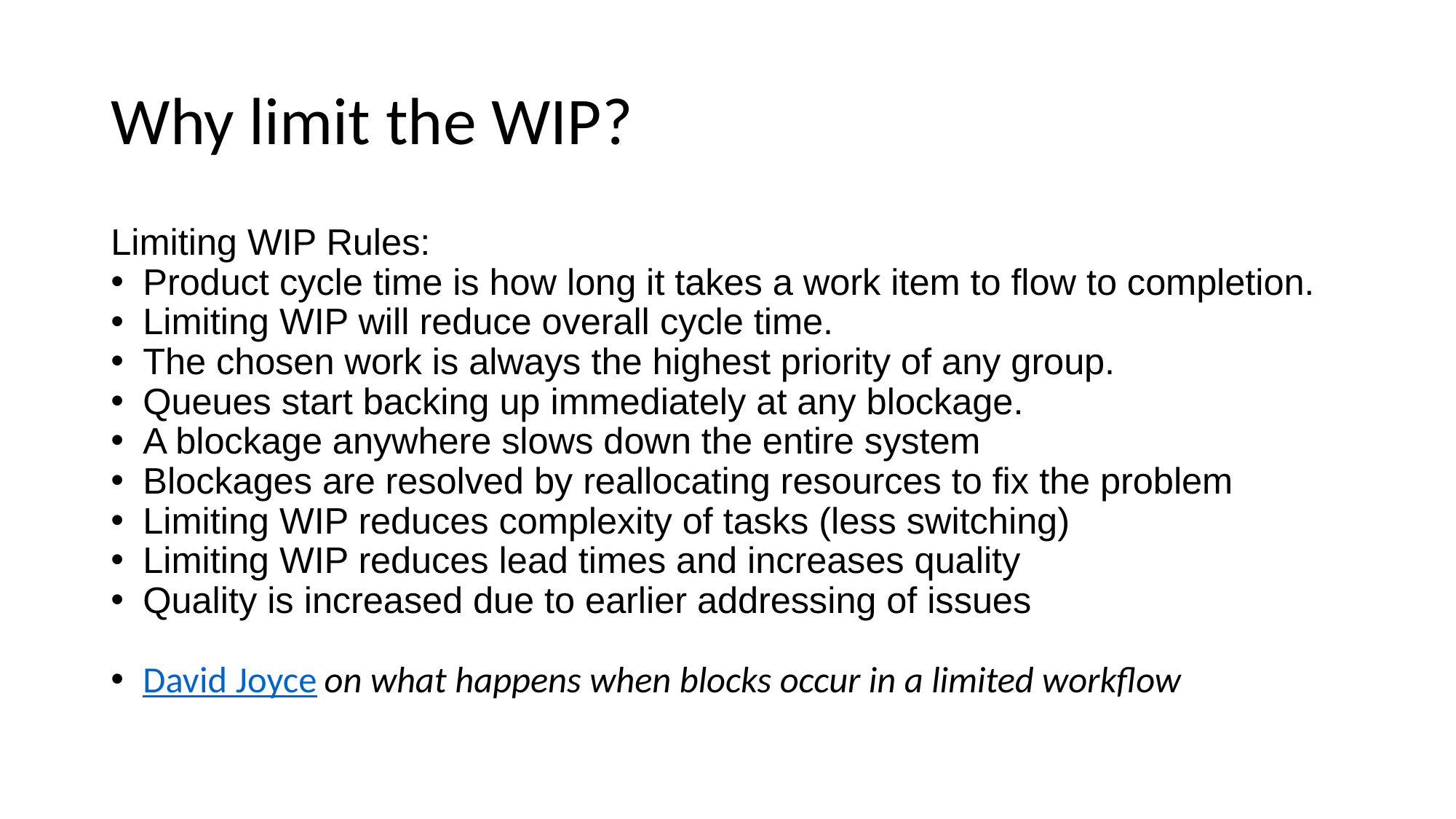

# Why limit the WIP?
Limiting WIP Rules:
Product cycle time is how long it takes a work item to flow to completion.
Limiting WIP will reduce overall cycle time.
The chosen work is always the highest priority of any group.
Queues start backing up immediately at any blockage.
A blockage anywhere slows down the entire system
Blockages are resolved by reallocating resources to fix the problem
Limiting WIP reduces complexity of tasks (less switching)
Limiting WIP reduces lead times and increases quality
Quality is increased due to earlier addressing of issues

David Joyce on what happens when blocks occur in a limited workflow